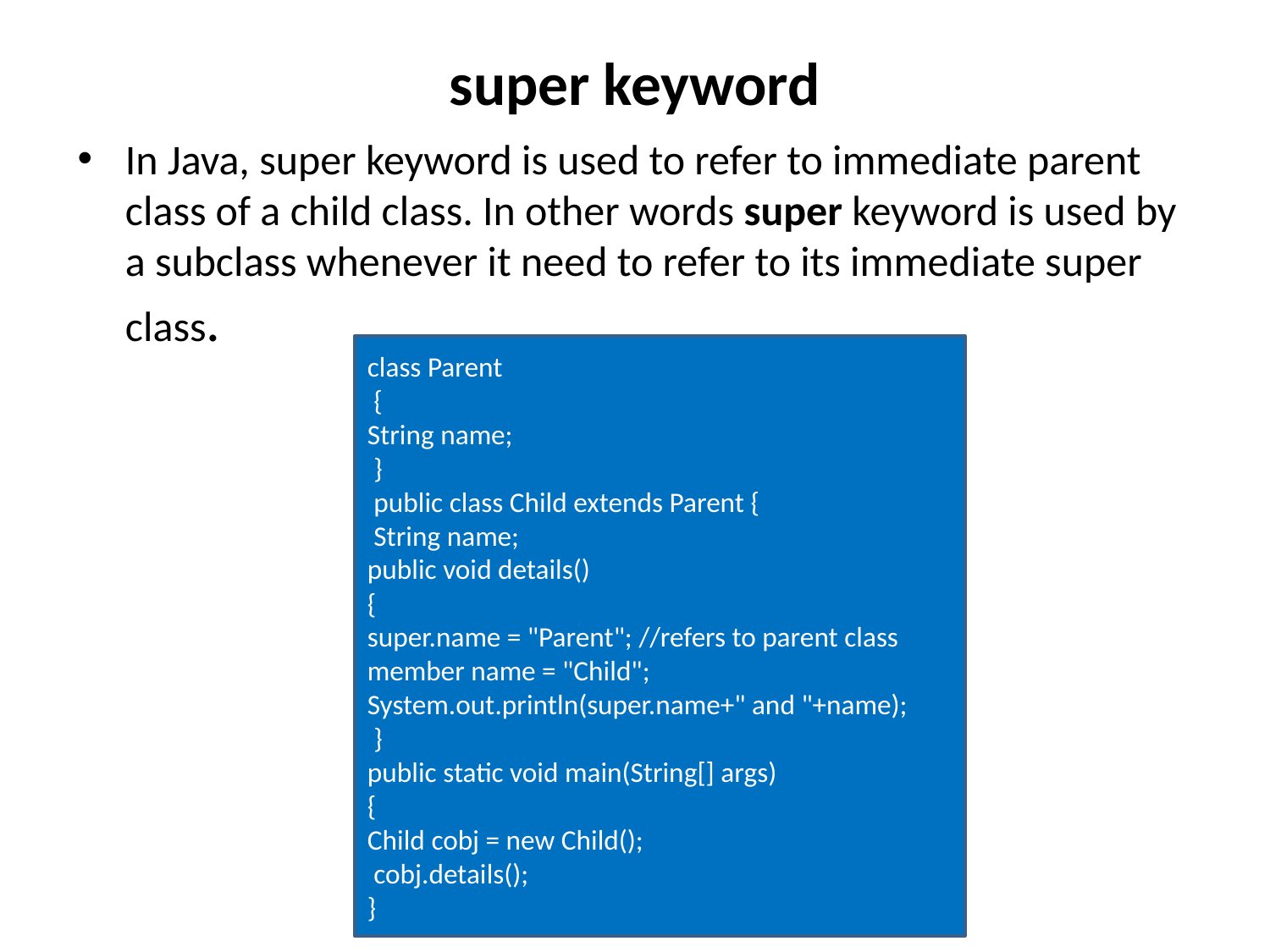

# super keyword
In Java, super keyword is used to refer to immediate parent class of a child class. In other words super keyword is used by a subclass whenever it need to refer to its immediate super class.

class Parent
 {
String name;
 }
 public class Child extends Parent {
 String name;
public void details()
{
super.name = "Parent"; //refers to parent class member name = "Child"; System.out.println(super.name+" and "+name);
 }
public static void main(String[] args)
{
Child cobj = new Child();
 cobj.details();
}
NIELIT,CHENNAI